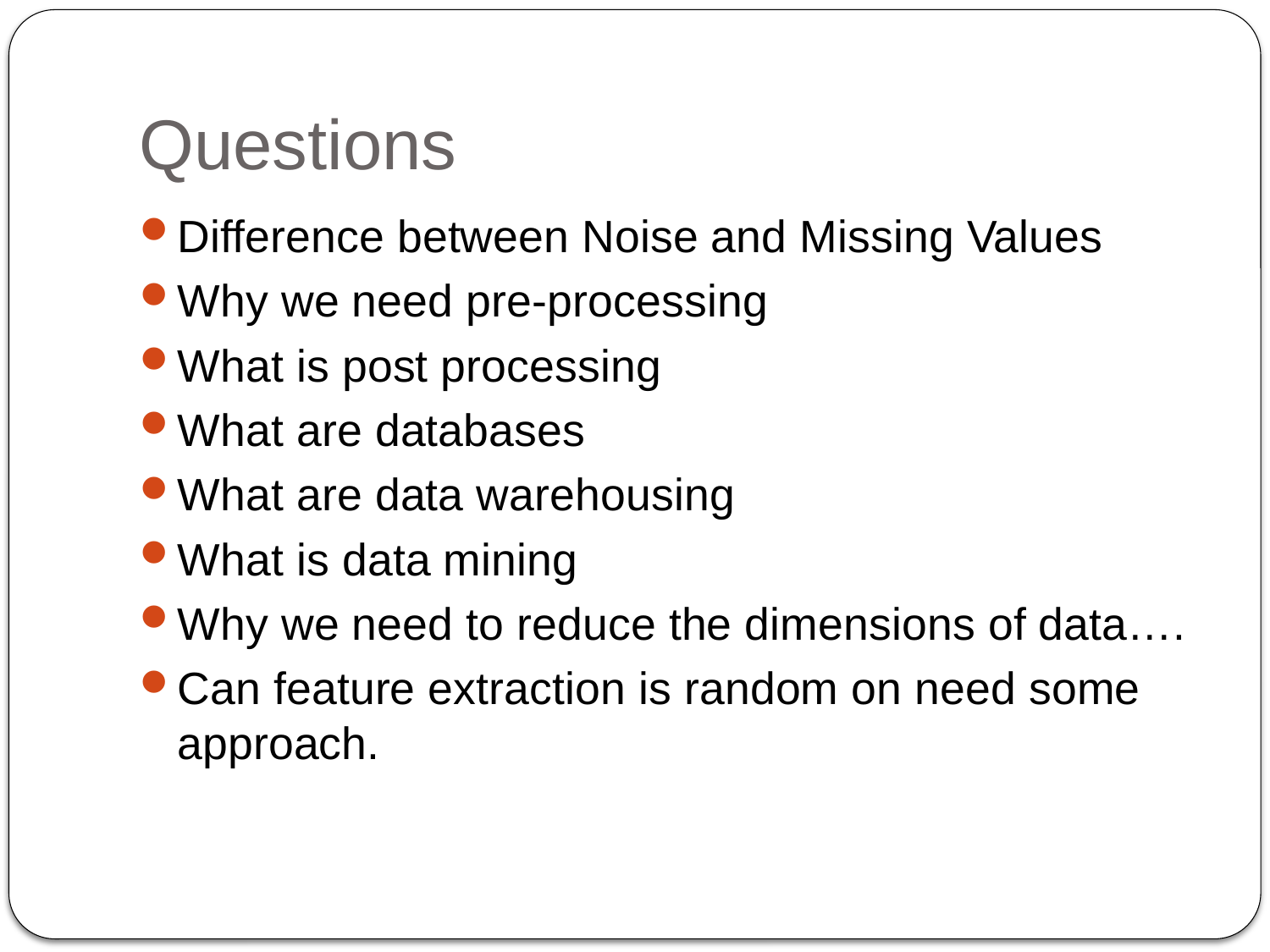

# Questions
Difference between Noise and Missing Values
Why we need pre-processing
What is post processing
What are databases
What are data warehousing
What is data mining
Why we need to reduce the dimensions of data….
Can feature extraction is random on need some approach.